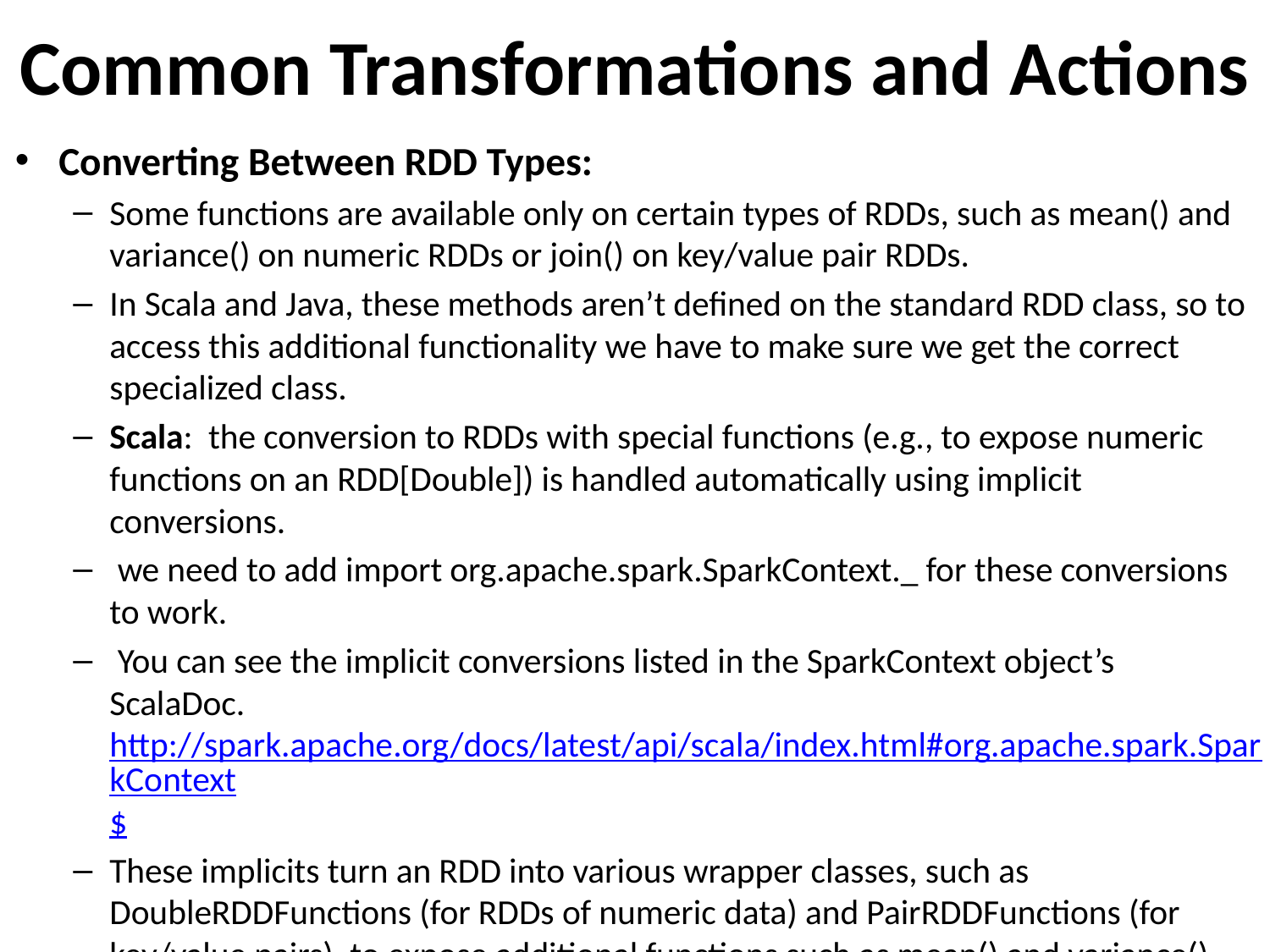

# Common Transformations and Actions
Converting Between RDD Types:
Some functions are available only on certain types of RDDs, such as mean() and variance() on numeric RDDs or join() on key/value pair RDDs.
In Scala and Java, these methods aren’t defined on the standard RDD class, so to access this additional functionality we have to make sure we get the correct specialized class.
Scala:  the conversion to RDDs with special functions (e.g., to expose numeric functions on an RDD[Double]) is handled automatically using implicit conversions.
 we need to add import org.apache.spark.SparkContext._ for these conversions to work.
 You can see the implicit conversions listed in the SparkContext object’s ScalaDoc.  http://spark.apache.org/docs/latest/api/scala/index.html#org.apache.spark.SparkContext$
These implicits turn an RDD into various wrapper classes, such as DoubleRDDFunctions (for RDDs of numeric data) and PairRDDFunctions (for key/value pairs), to expose additional functions such as mean() and variance().